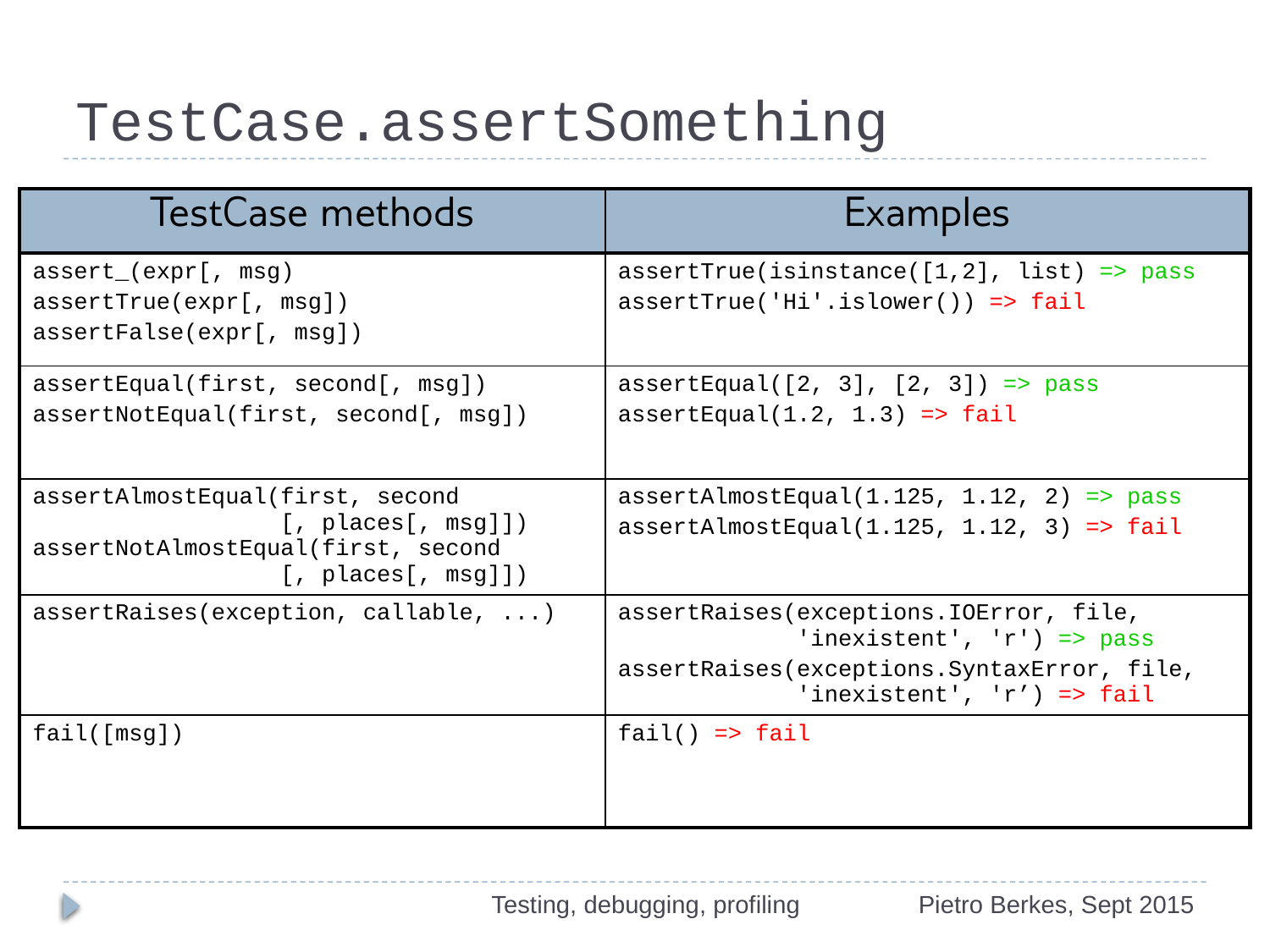

# TestCase.assertSomething
| TestCase methods | Examples |
| --- | --- |
| assert\_(expr[, msg) assertTrue(expr[, msg]) assertFalse(expr[, msg]) | assertTrue(isinstance([1,2], list) => pass assertTrue('Hi'.islower()) => fail |
| assertEqual(first, second[, msg]) assertNotEqual(first, second[, msg]) | assertEqual([2, 3], [2, 3]) => pass assertEqual(1.2, 1.3) => fail |
| assertAlmostEqual(first, second [, places[, msg]]) assertNotAlmostEqual(first, second [, places[, msg]]) | assertAlmostEqual(1.125, 1.12, 2) => pass assertAlmostEqual(1.125, 1.12, 3) => fail |
| assertRaises(exception, callable, ...) | assertRaises(exceptions.IOError, file, 'inexistent', 'r') => pass assertRaises(exceptions.SyntaxError, file, 'inexistent', 'r’) => fail |
| fail([msg]) | fail() => fail |
Testing, debugging, profiling
Pietro Berkes, Sept 2015